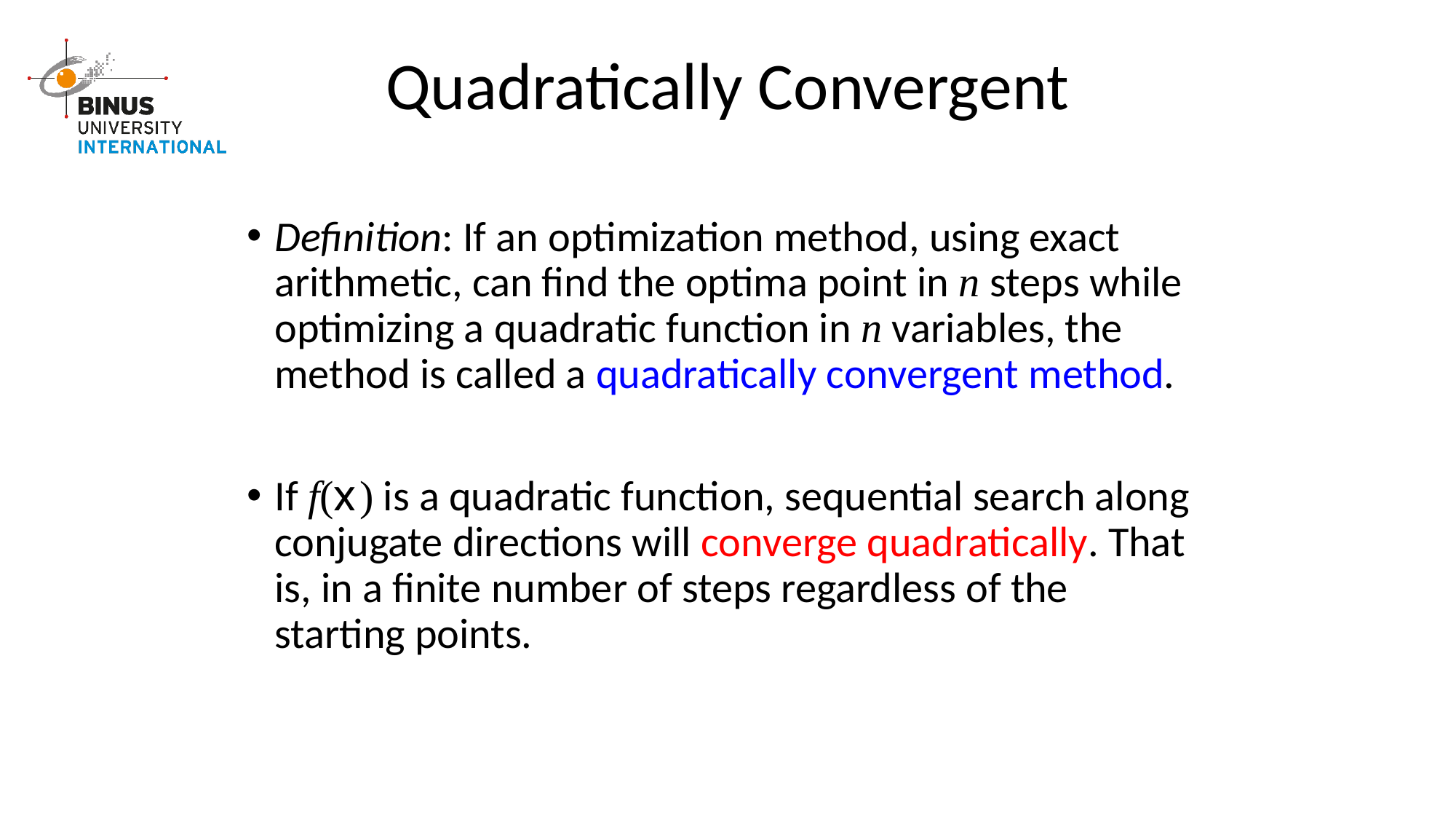

# Quadratically Convergent
Definition: If an optimization method, using exact arithmetic, can find the optima point in n steps while optimizing a quadratic function in n variables, the method is called a quadratically convergent method.

If f(x) is a quadratic function, sequential search along conjugate directions will converge quadratically. That is, in a finite number of steps regardless of the starting points.